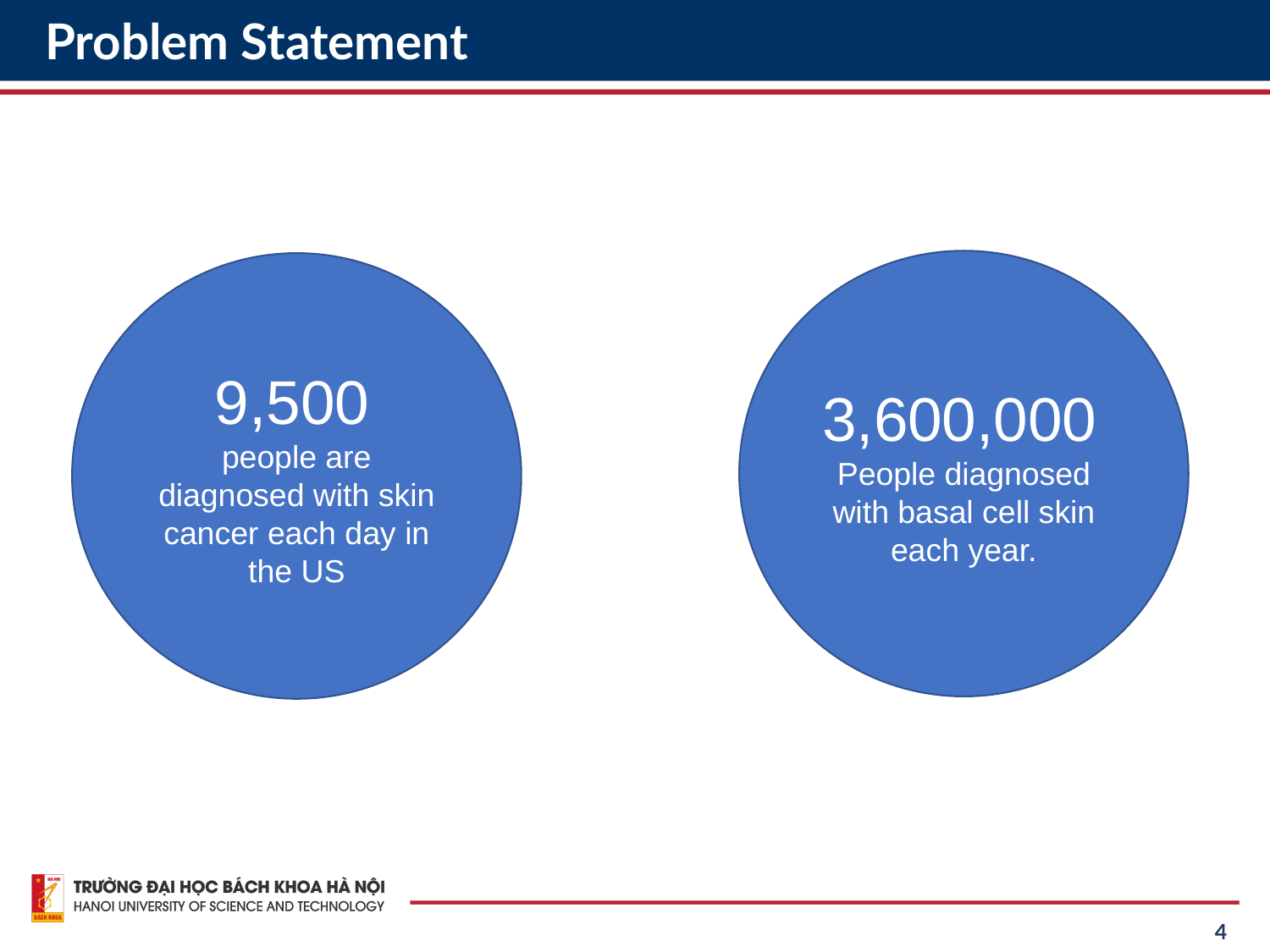

# Problem Statement
3,600,000
People diagnosed with basal cell skin each year.
9,500
people are diagnosed with skin cancer each day in the US
4